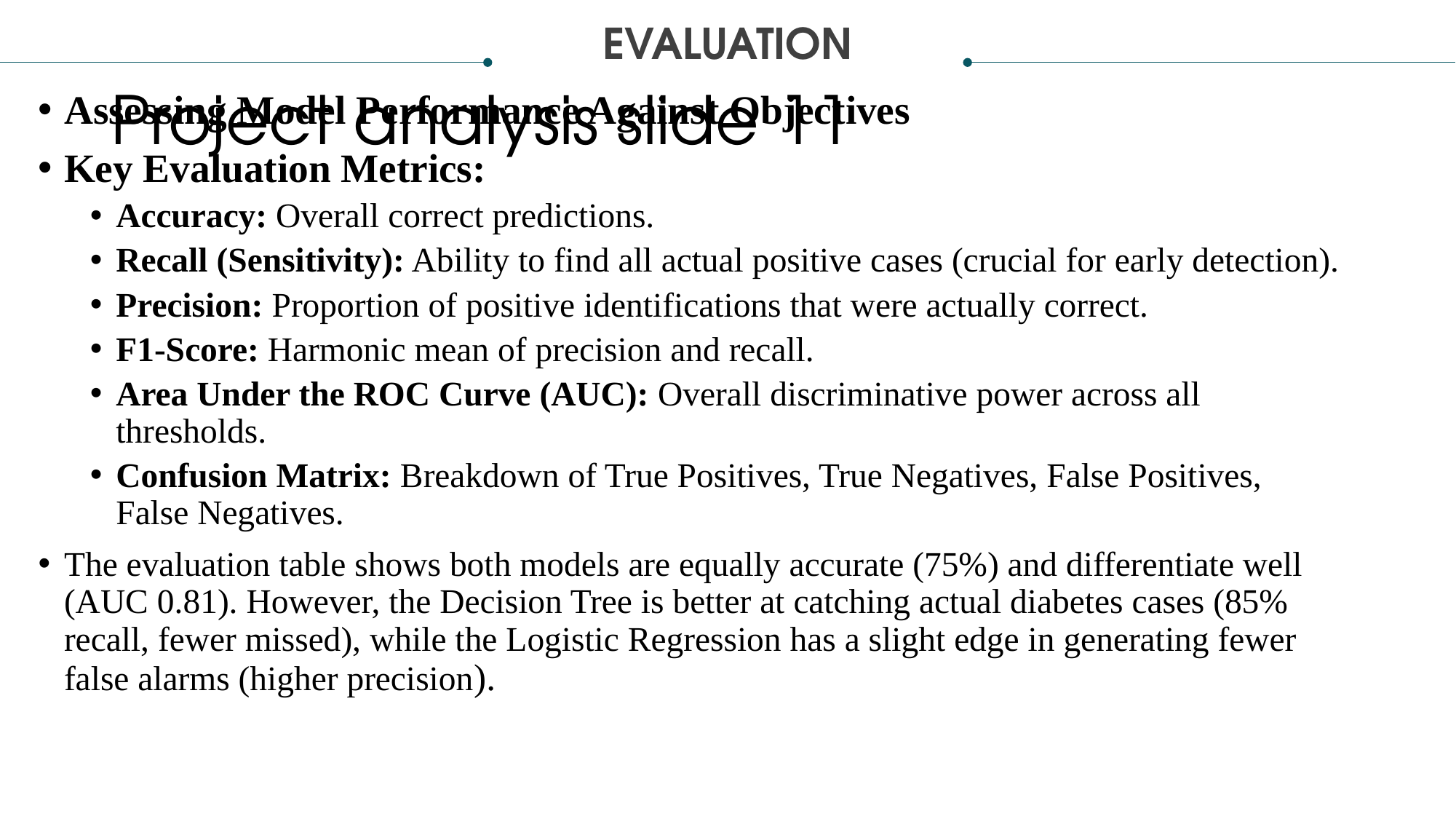

EVALUATION
# Project analysis slide 11
Assessing Model Performance Against Objectives
Key Evaluation Metrics:
Accuracy: Overall correct predictions.
Recall (Sensitivity): Ability to find all actual positive cases (crucial for early detection).
Precision: Proportion of positive identifications that were actually correct.
F1-Score: Harmonic mean of precision and recall.
Area Under the ROC Curve (AUC): Overall discriminative power across all thresholds.
Confusion Matrix: Breakdown of True Positives, True Negatives, False Positives, False Negatives.
The evaluation table shows both models are equally accurate (75%) and differentiate well (AUC 0.81). However, the Decision Tree is better at catching actual diabetes cases (85% recall, fewer missed), while the Logistic Regression has a slight edge in generating fewer false alarms (higher precision).